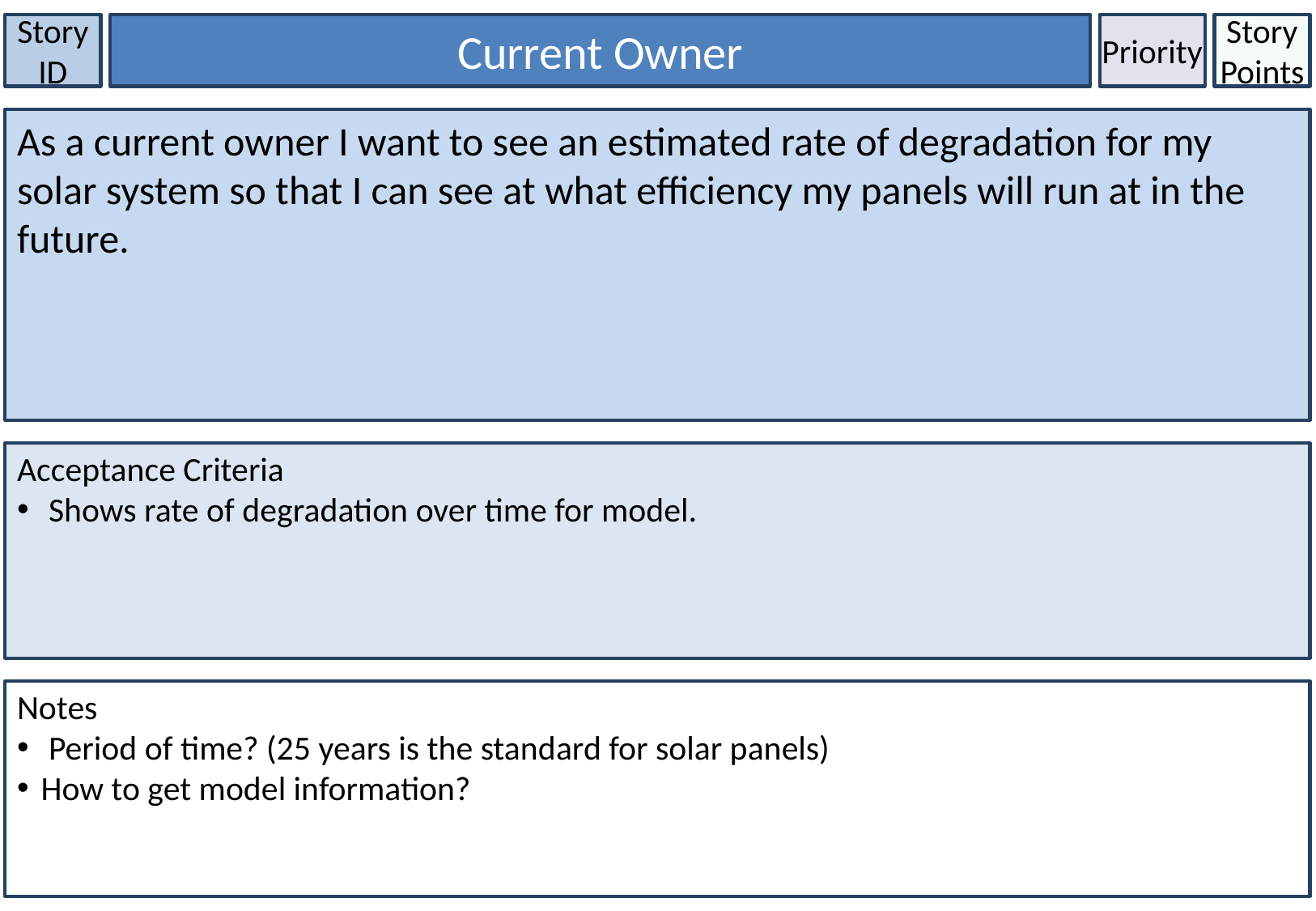

Story ID
Current Owner
Priority
Story Points
As a current owner I want to see an estimated rate of degradation for my solar system so that I can see at what efficiency my panels will run at in the future.
Acceptance Criteria
 Shows rate of degradation over time for model.
Notes
 Period of time? (25 years is the standard for solar panels)
How to get model information?